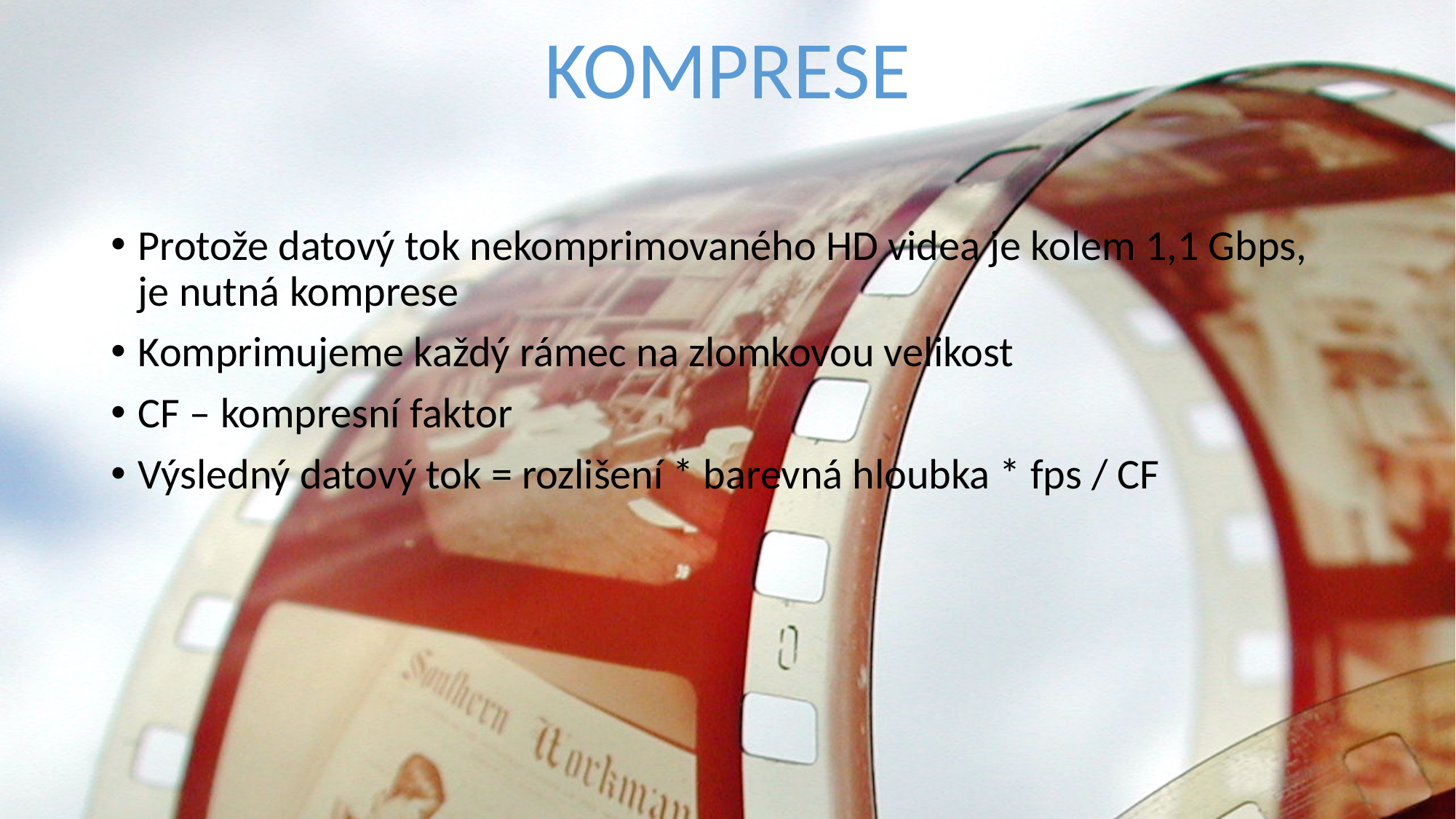

KOMPRESE
Protože datový tok nekomprimovaného HD videa je kolem 1,1 Gbps, je nutná komprese
Komprimujeme každý rámec na zlomkovou velikost
CF – kompresní faktor
Výsledný datový tok = rozlišení * barevná hloubka * fps / CF